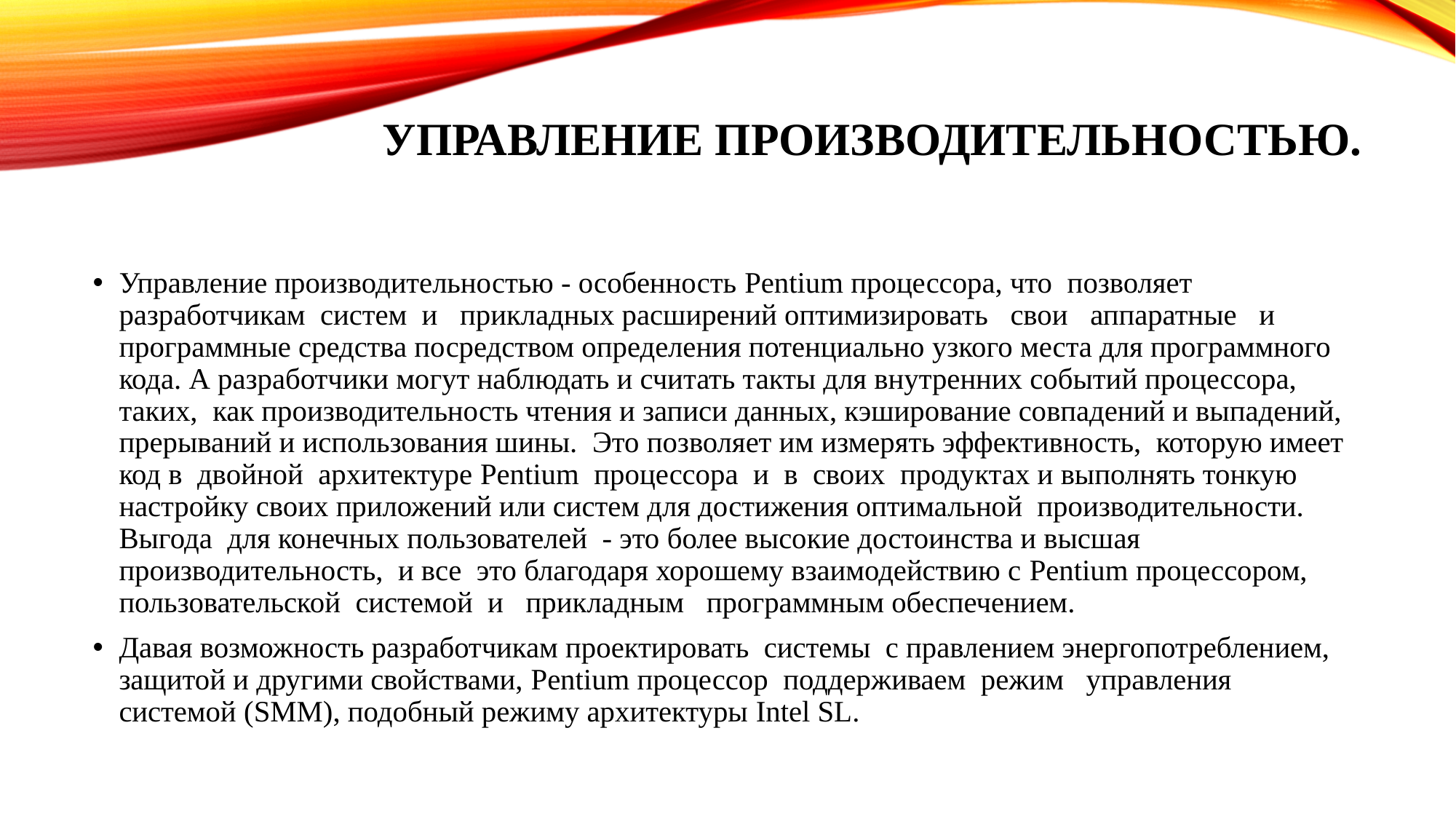

# Управление производительностью.
Управление производительностью - особенность Pentium процессора, что  позволяет  разработчикам  систем  и   прикладных расширений оптимизировать   свои   аппаратные   и  программные средства посредством определения потенциально узкого места для программного кода. А разработчики могут наблюдать и считать такты для внутренних событий процессора,  таких,  как производительность чтения и записи данных, кэширование совпадений и выпадений,  прерываний и использования шины.  Это позволяет им измерять эффективность,  которую имеет код в  двойной  архитектуре Pentium  процессора  и  в  своих  продуктах и выполнять тонкую настройку своих приложений или систем для достижения оптимальной  производительности.  Выгода  для конечных пользователей  - это более высокие достоинства и высшая  производительность,  и все  это благодаря хорошему взаимодействию с Pentium процессором,  пользовательской  системой  и   прикладным   программным обеспечением.
Давая возможность разработчикам проектировать  системы  с правлением энергопотреблением,  защитой и другими свойствами, Pentium процессор  поддерживаем  режим   управления   системой (SMM), подобный режиму архитектуры Intel SL.